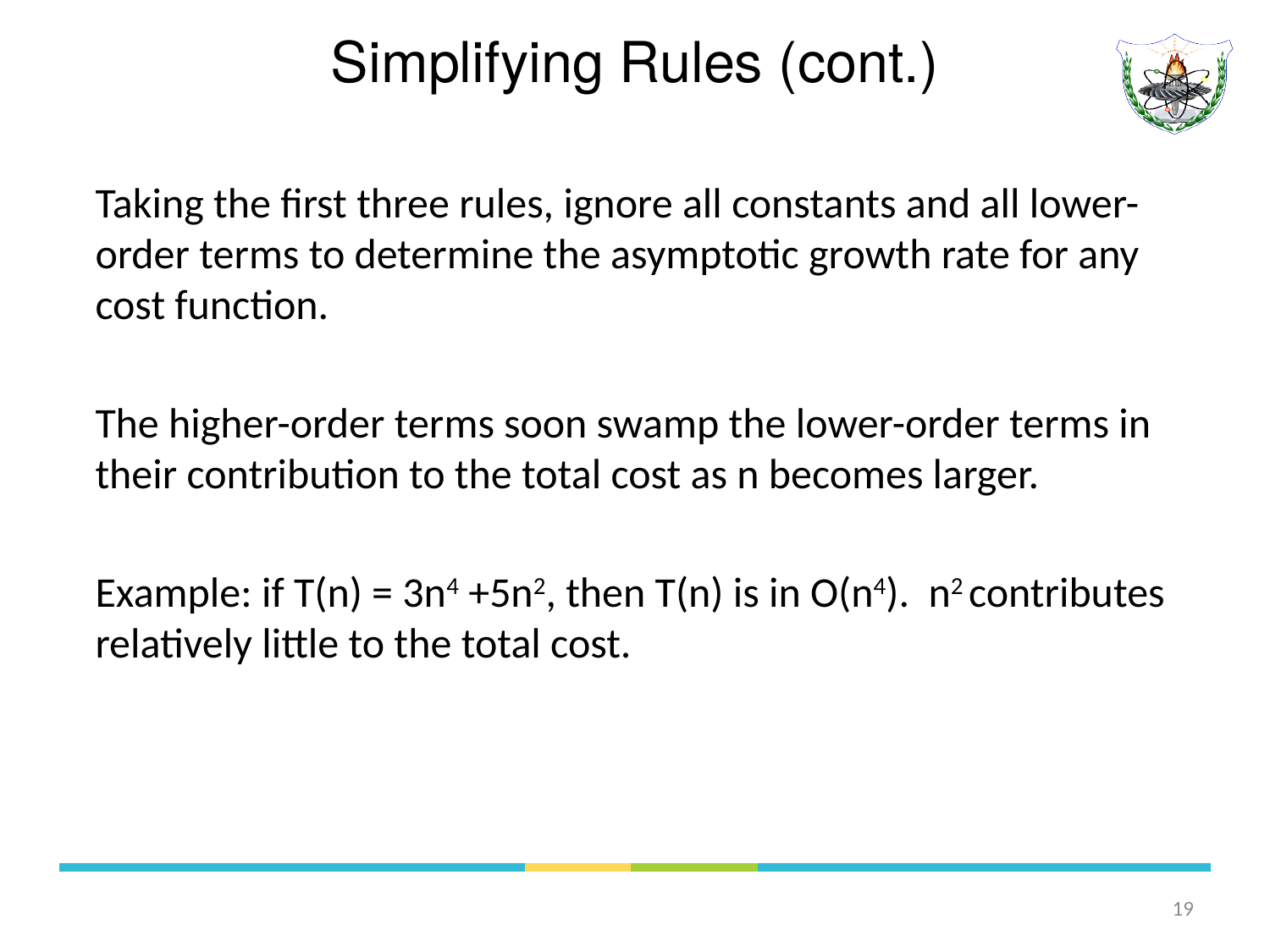

# Simplifying Rules (cont.)
Taking the first three rules, ignore all constants and all lower-order terms to determine the asymptotic growth rate for any cost function.

The higher-order terms soon swamp the lower-order terms in their contribution to the total cost as n becomes larger.

Example: if T(n) = 3n4 +5n2, then T(n) is in O(n4).  n2 contributes relatively little to the total cost.

19